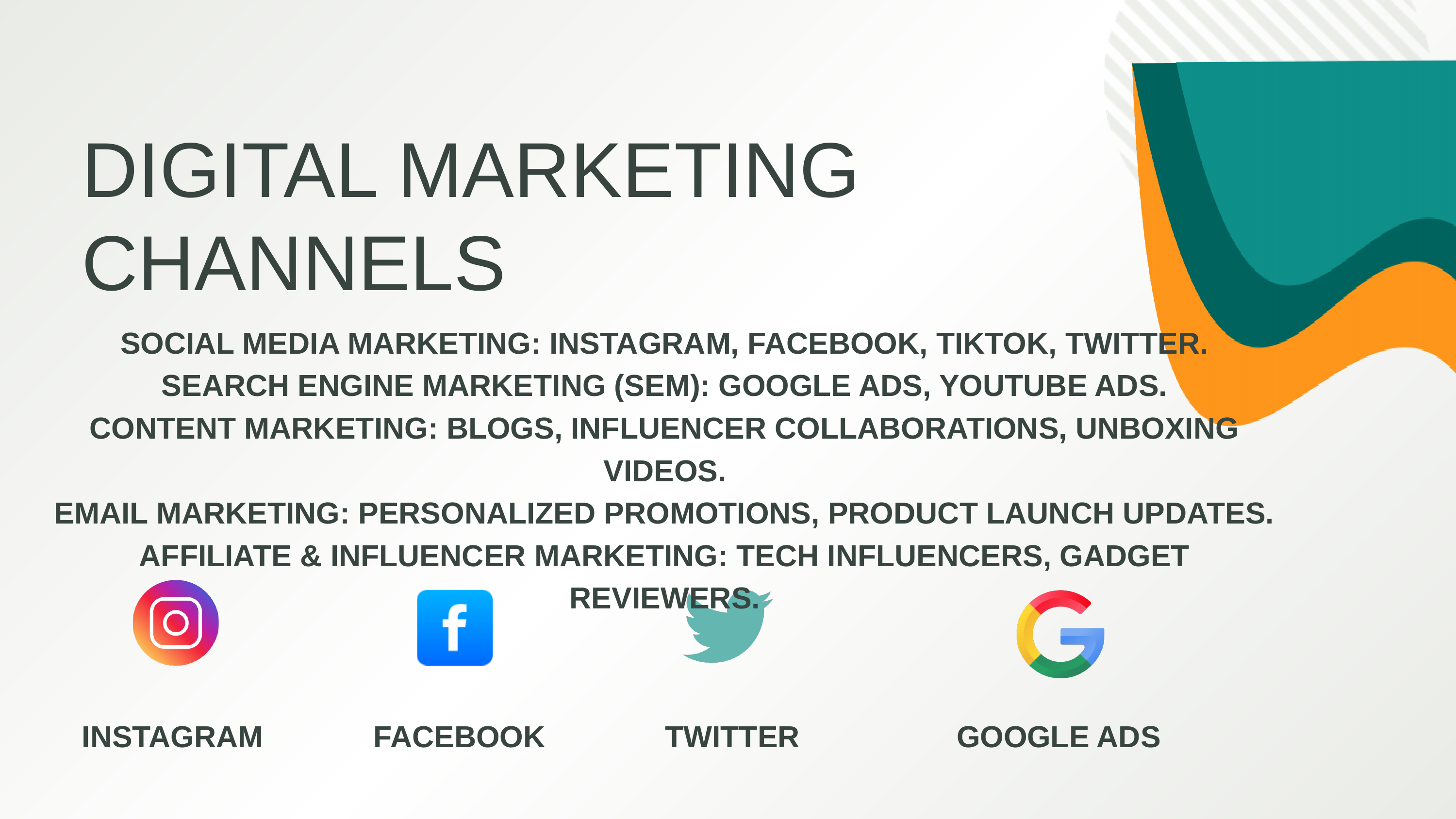

DIGITAL MARKETING CHANNELS

SOCIAL MEDIA MARKETING: INSTAGRAM, FACEBOOK, TIKTOK, TWITTER.
SEARCH ENGINE MARKETING (SEM): GOOGLE ADS, YOUTUBE ADS.
CONTENT MARKETING: BLOGS, INFLUENCER COLLABORATIONS, UNBOXING VIDEOS.
EMAIL MARKETING: PERSONALIZED PROMOTIONS, PRODUCT LAUNCH UPDATES.
AFFILIATE & INFLUENCER MARKETING: TECH INFLUENCERS, GADGET REVIEWERS.

INSTAGRAM
FACEBOOK
TWITTER
GOOGLE ADS